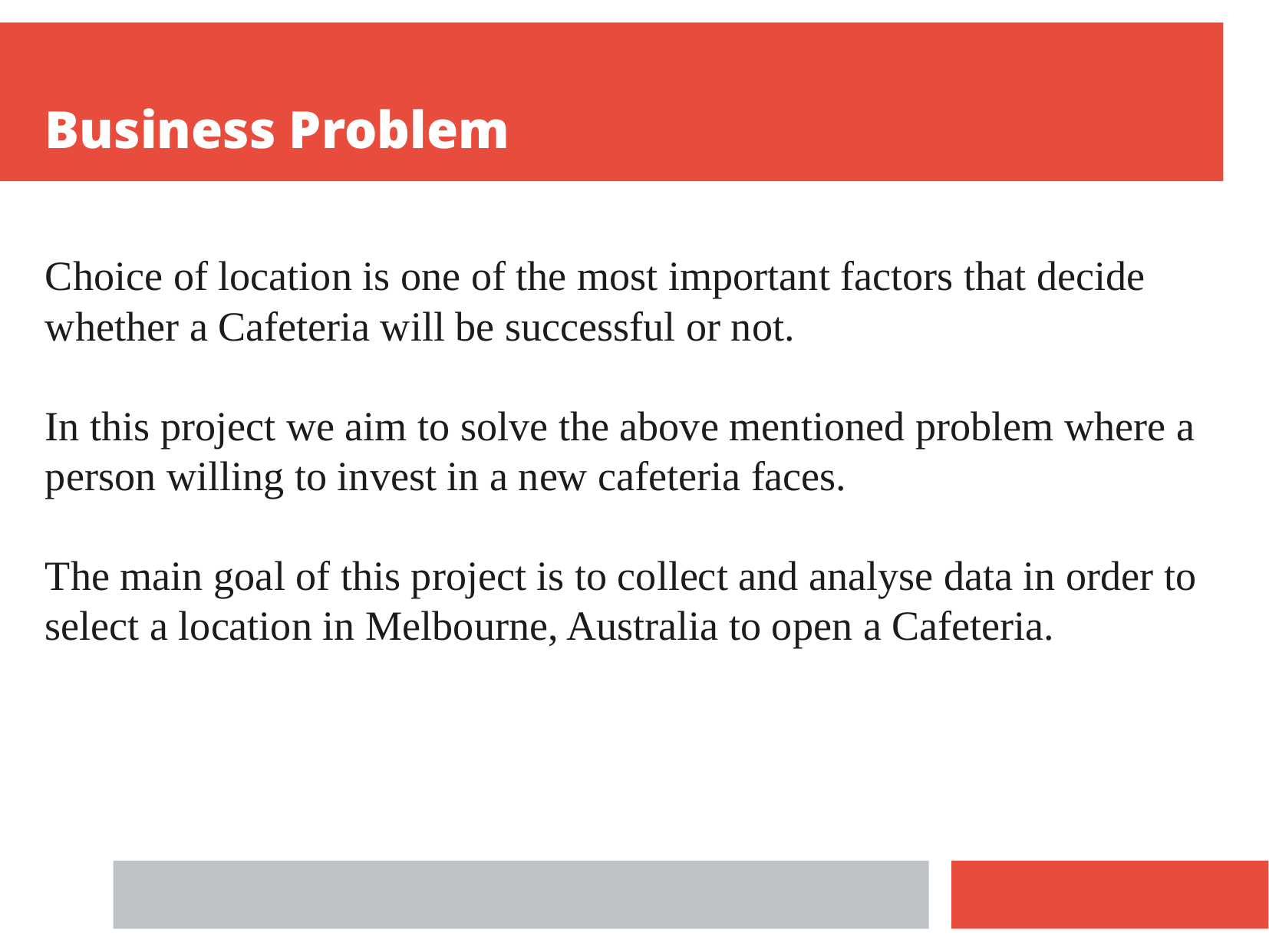

Business Problem
Choice of location is one of the most important factors that decide whether a Cafeteria will be successful or not.

In this project we aim to solve the above mentioned problem where a person willing to invest in a new cafeteria faces.

The main goal of this project is to collect and analyse data in order to select a location in Melbourne, Australia to open a Cafeteria.